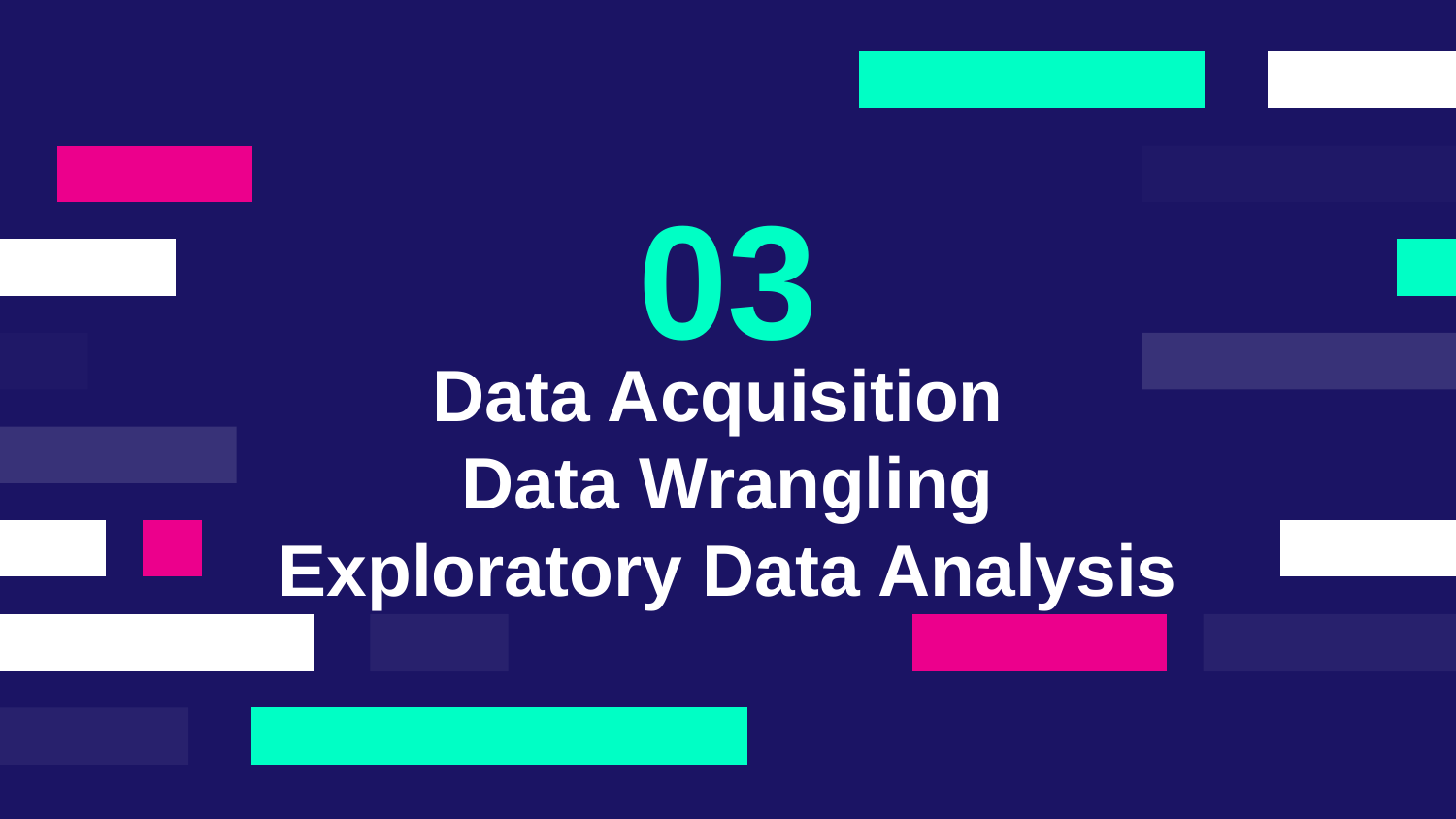

03
# Data Acquisition
Data Wrangling
Exploratory Data Analysis